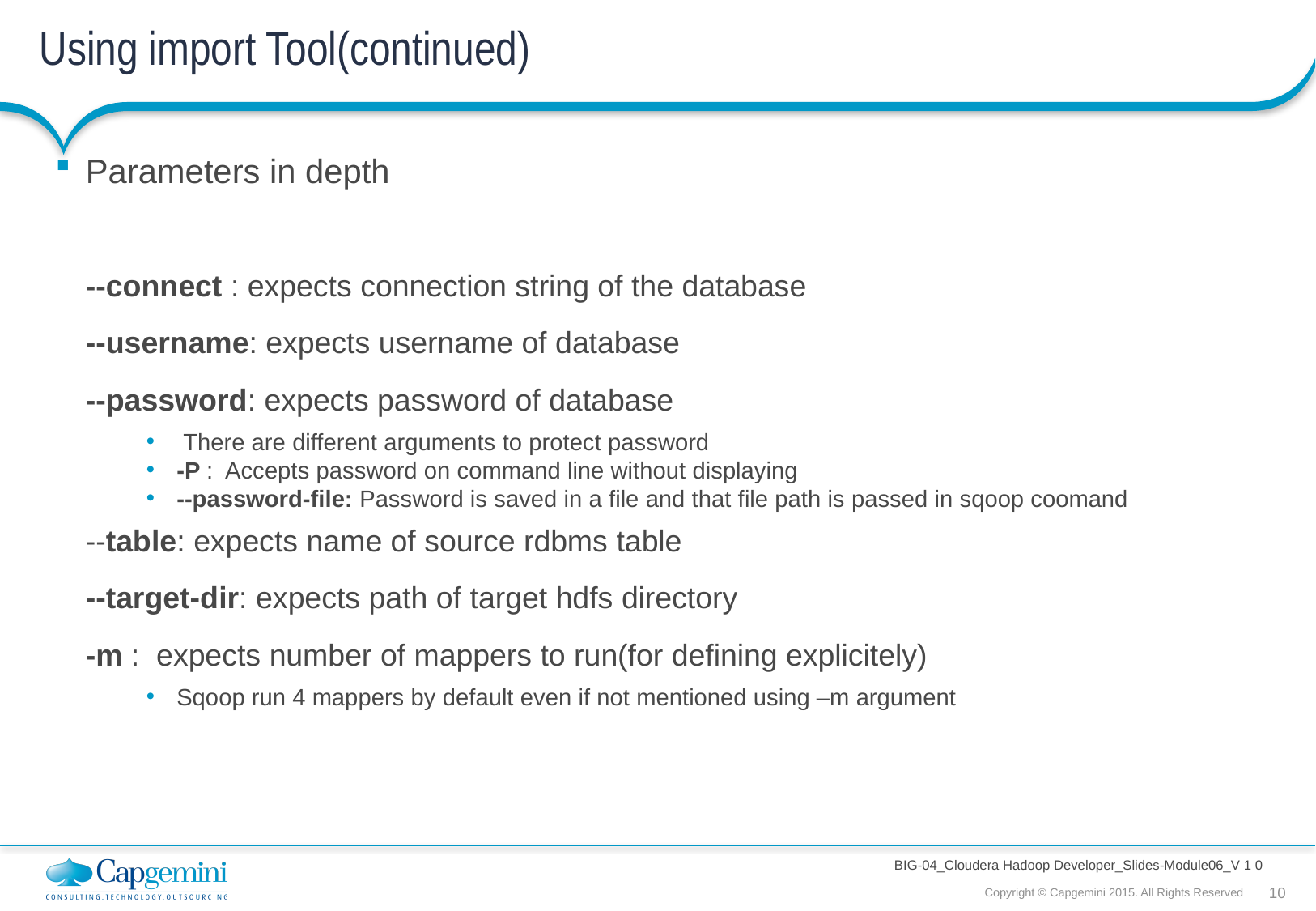

# Using import Tool(continued)
Parameters in depth

--connect : expects connection string of the database
--username: expects username of database
--password: expects password of database
 There are different arguments to protect password
-P :  Accepts password on command line without displaying
--password-file: Password is saved in a file and that file path is passed in sqoop coomand
--table: expects name of source rdbms table
--target-dir: expects path of target hdfs directory
-m :  expects number of mappers to run(for defining explicitely)
Sqoop run 4 mappers by default even if not mentioned using –m argument